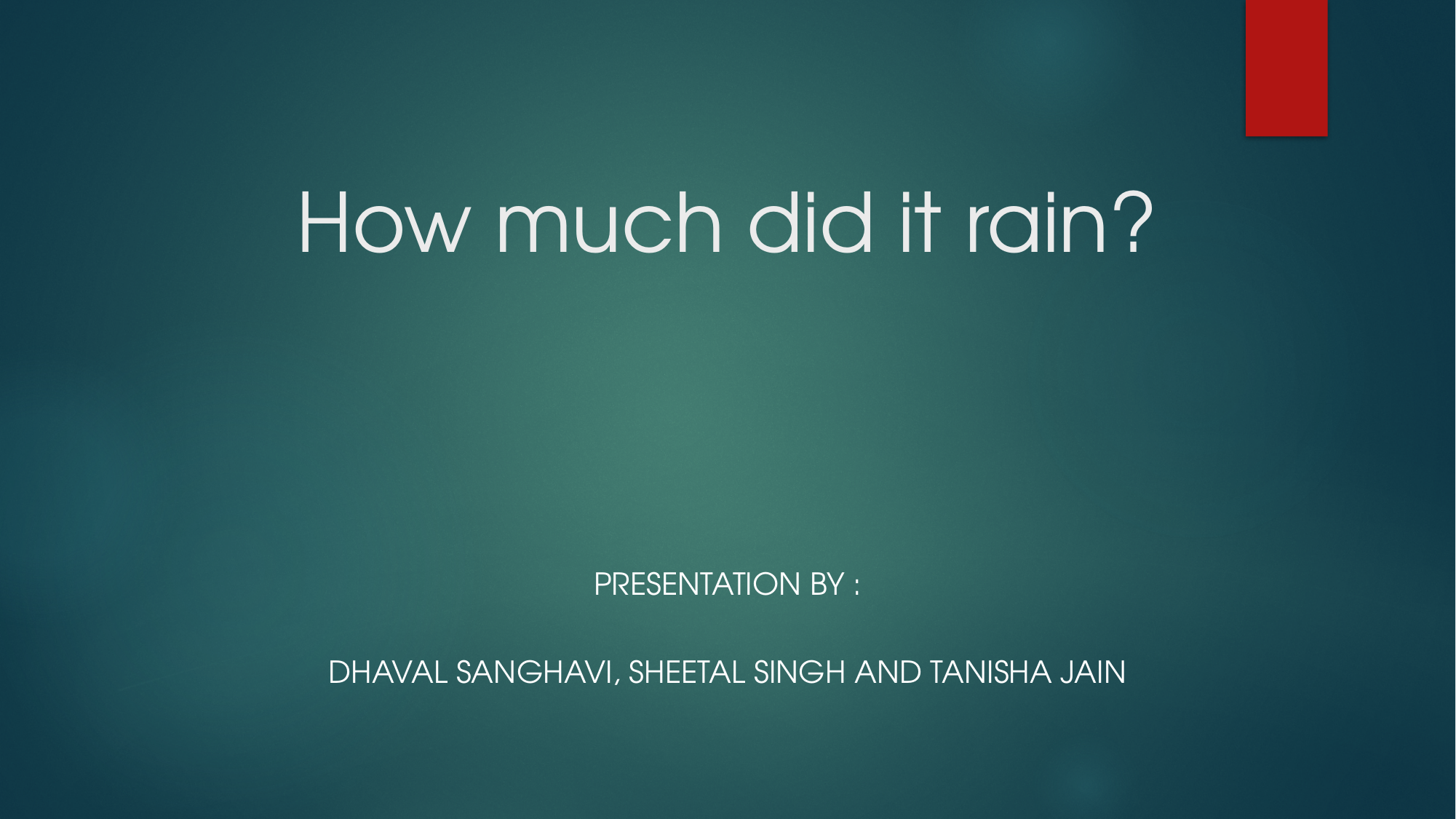

# How much did it rain?
Presentation by :
Dhaval Sanghavi, Sheetal Singh and Tanisha Jain